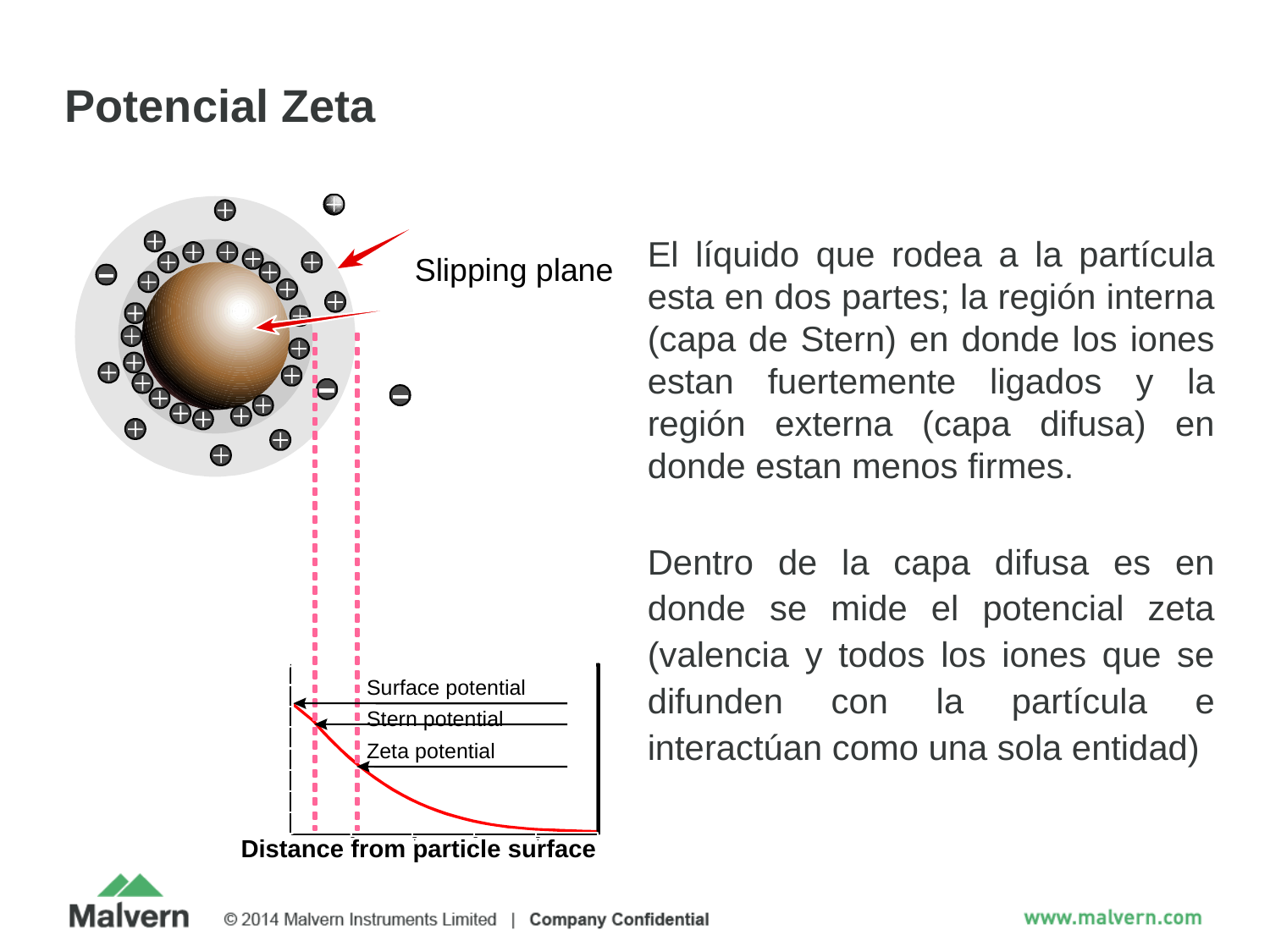

# Potencial Zeta

El líquido que rodea a la partícula esta en dos partes; la región interna (capa de Stern) en donde los iones estan fuertemente ligados y la región externa (capa difusa) en donde estan menos firmes.

Dentro de la capa difusa es en donde se mide el potencial zeta (valencia y todos los iones que se difunden con la partícula e interactúan como una sola entidad)

Slipping plane

Stern layer

Diffuse layer

{

-100
-

Surface potential

Stern potential

mV
Zeta potential

0

Distance from particle surface